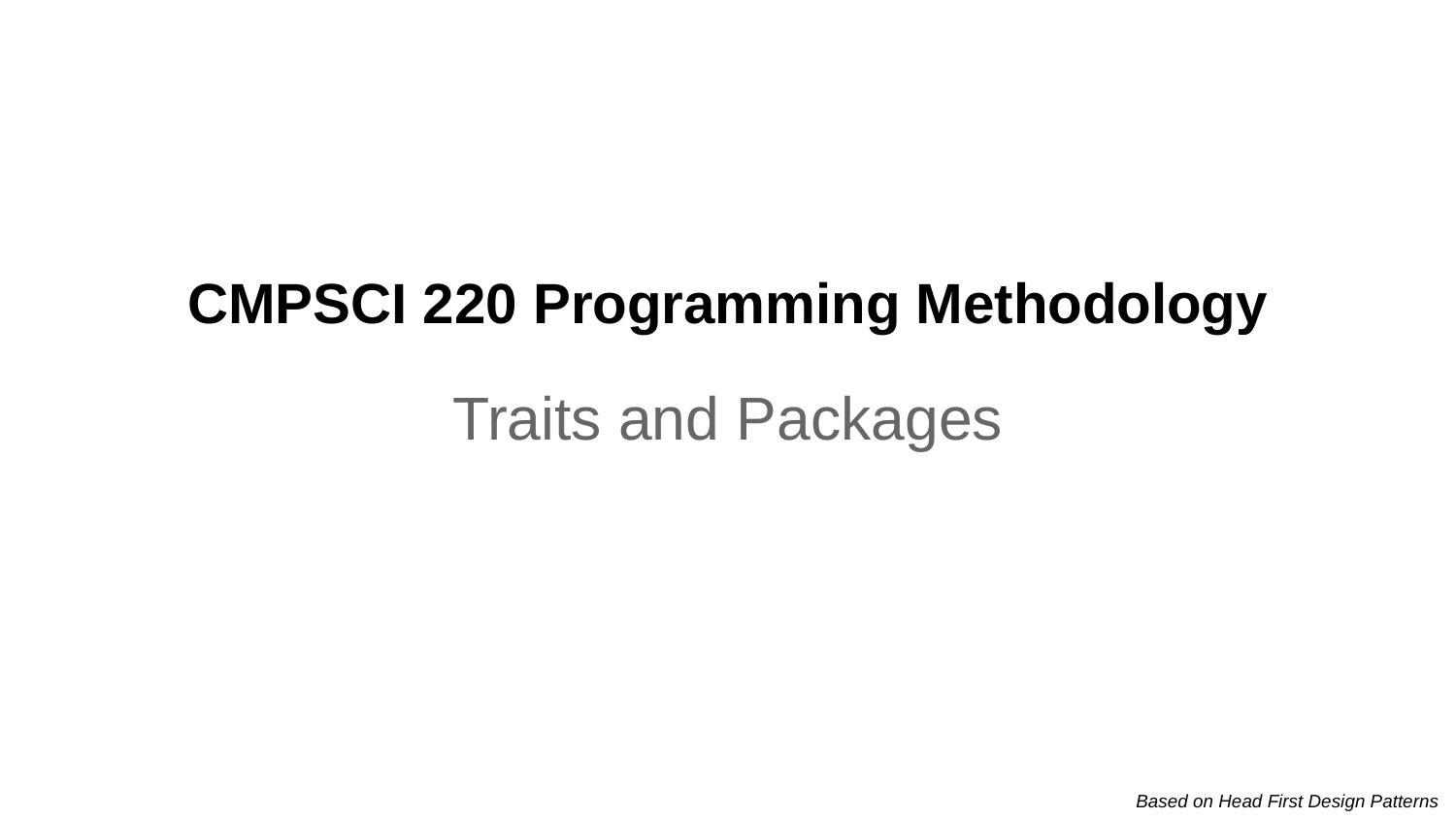

# CMPSCI 220 Programming Methodology
Traits and Packages
Based on Head First Design Patterns